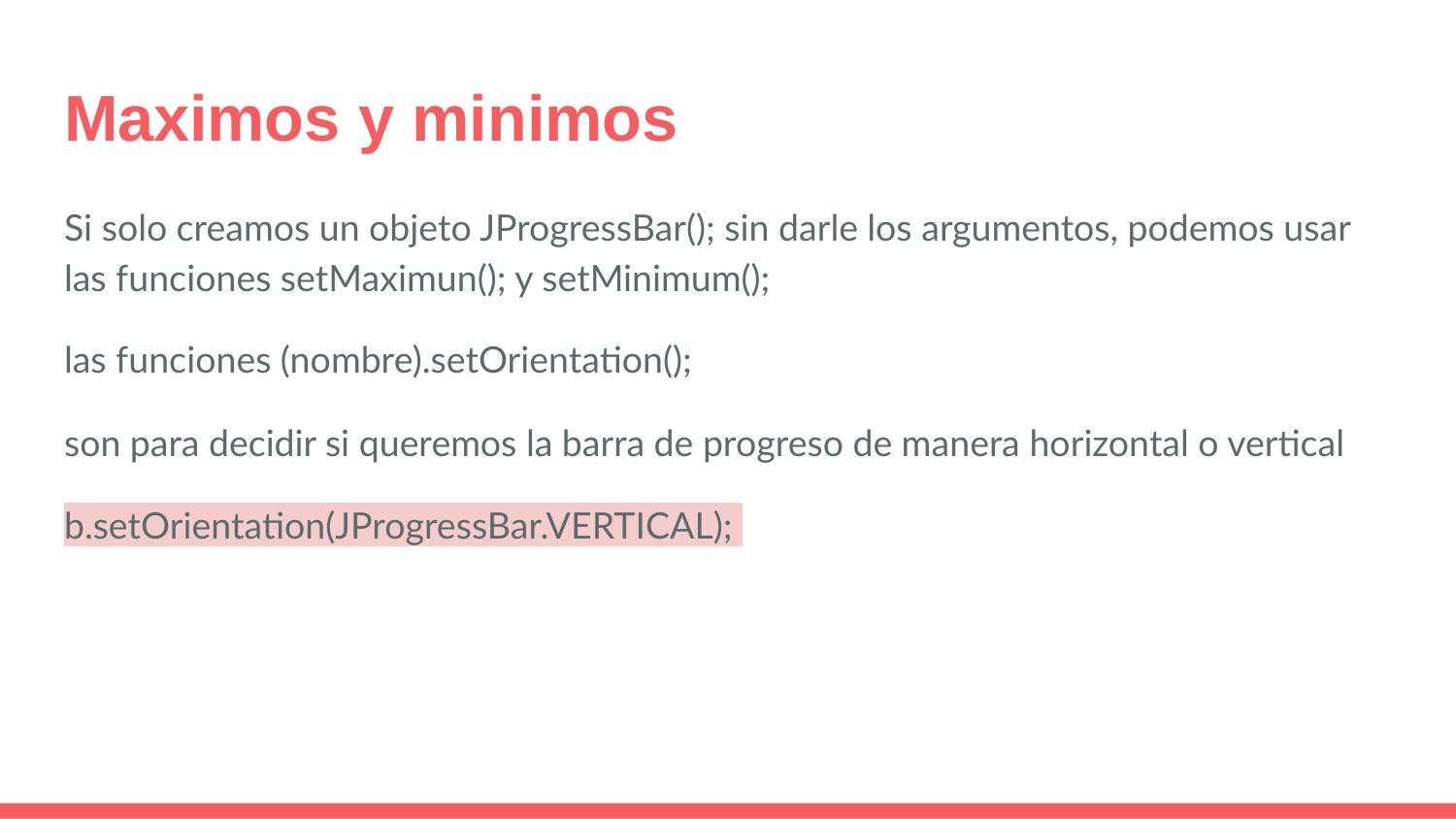

# Maximos y minimos
Si solo creamos un objeto JProgressBar(); sin darle los argumentos, podemos usar las funciones setMaximun(); y setMinimum();
las funciones (nombre).setOrientation();
son para decidir si queremos la barra de progreso de manera horizontal o vertical
b.setOrientation(JProgressBar.VERTICAL);